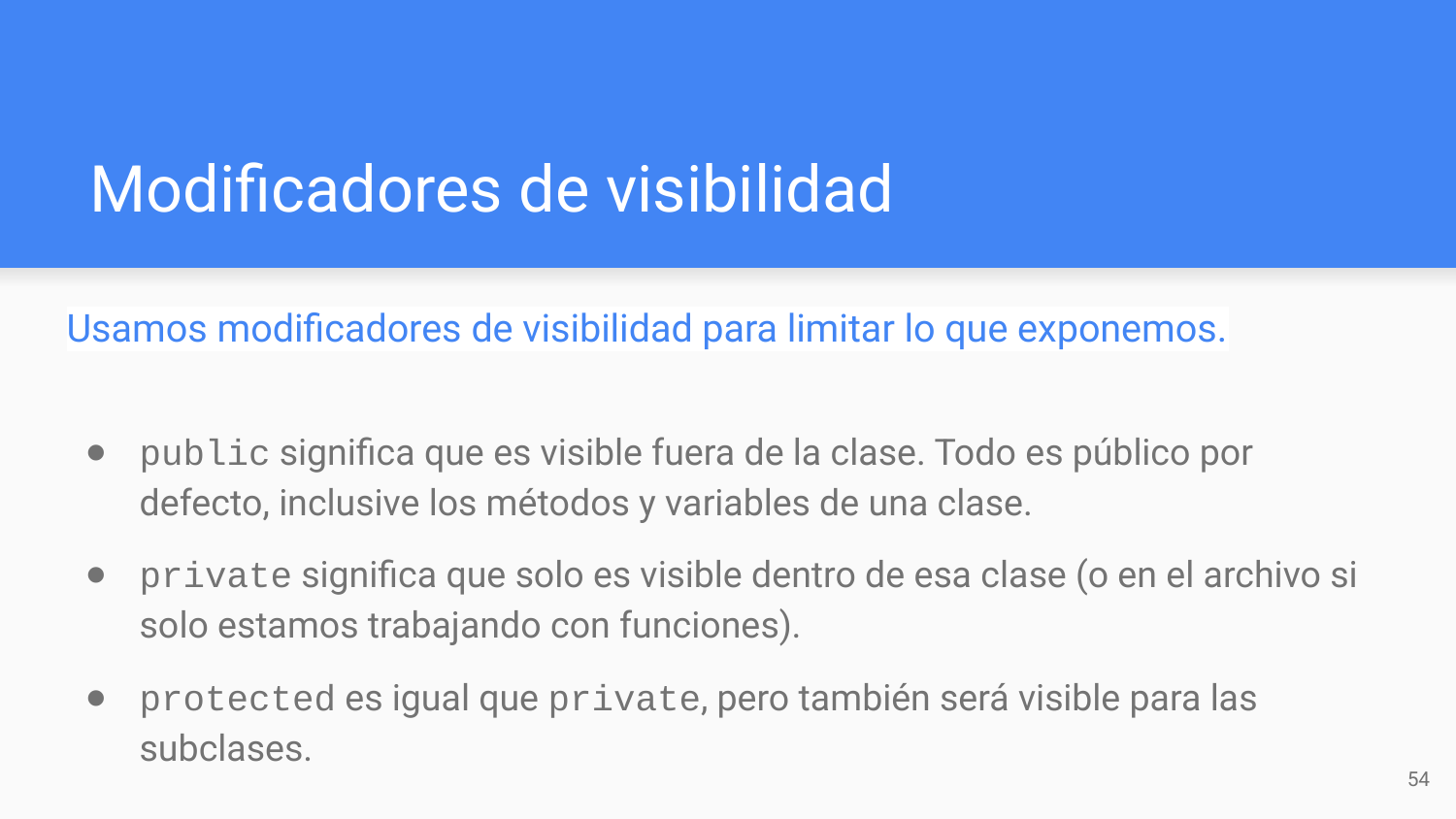

# Modificadores de visibilidad
Usamos modificadores de visibilidad para limitar lo que exponemos.

public significa que es visible fuera de la clase. Todo es público por defecto, inclusive los métodos y variables de una clase.
private significa que solo es visible dentro de esa clase (o en el archivo si solo estamos trabajando con funciones).
protected es igual que private, pero también será visible para las subclases.

54